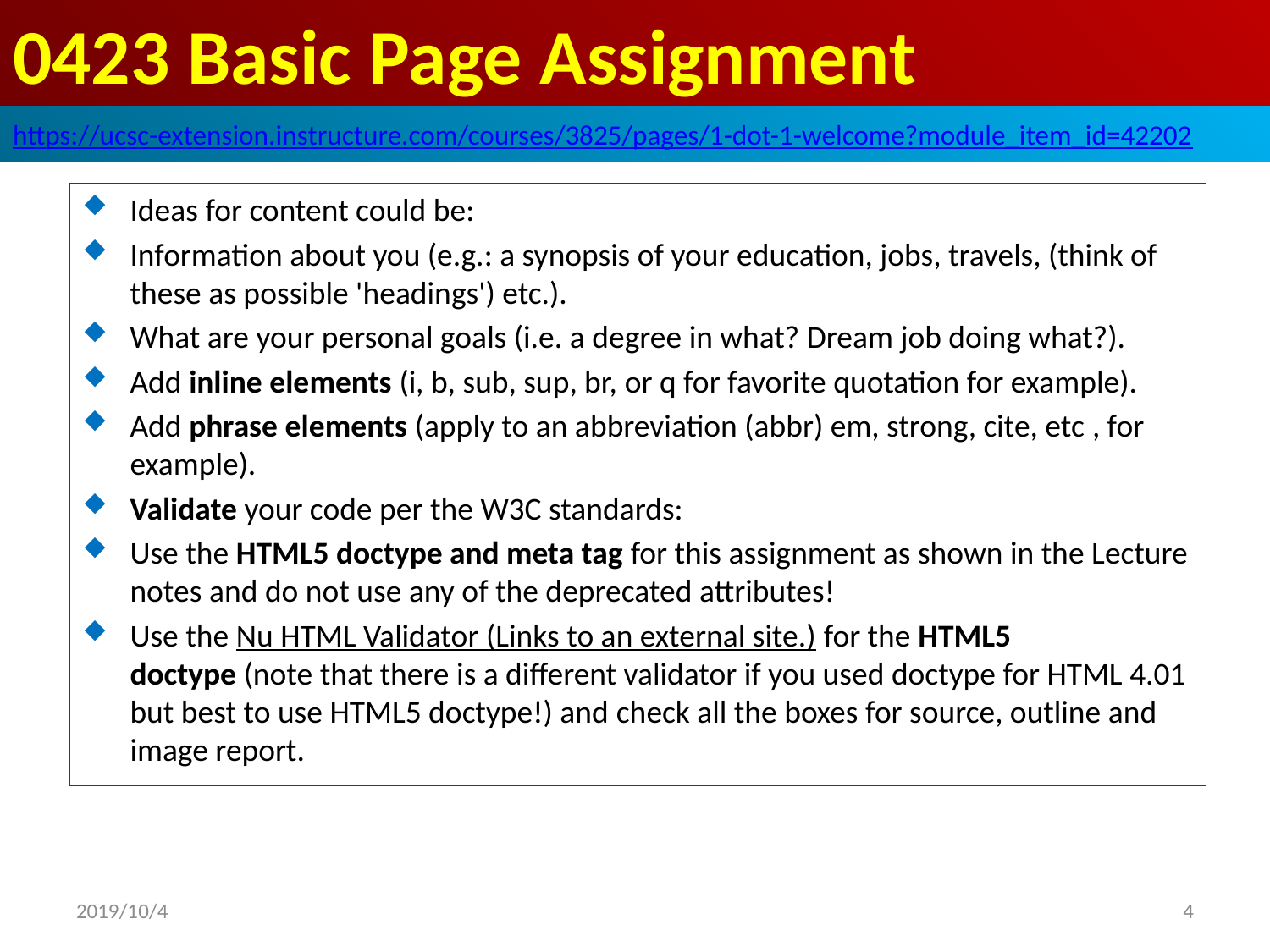

# 0423 Basic Page Assignment
https://ucsc-extension.instructure.com/courses/3825/pages/1-dot-1-welcome?module_item_id=42202
Ideas for content could be:
Information about you (e.g.: a synopsis of your education, jobs, travels, (think of these as possible 'headings') etc.).
What are your personal goals (i.e. a degree in what? Dream job doing what?).
Add inline elements (i, b, sub, sup, br, or q for favorite quotation for example).
Add phrase elements (apply to an abbreviation (abbr) em, strong, cite, etc , for example).
Validate your code per the W3C standards:
Use the HTML5 doctype and meta tag for this assignment as shown in the Lecture notes and do not use any of the deprecated attributes!
Use the Nu HTML Validator (Links to an external site.) for the HTML5 doctype (note that there is a different validator if you used doctype for HTML 4.01 but best to use HTML5 doctype!) and check all the boxes for source, outline and image report.
2019/10/4
4